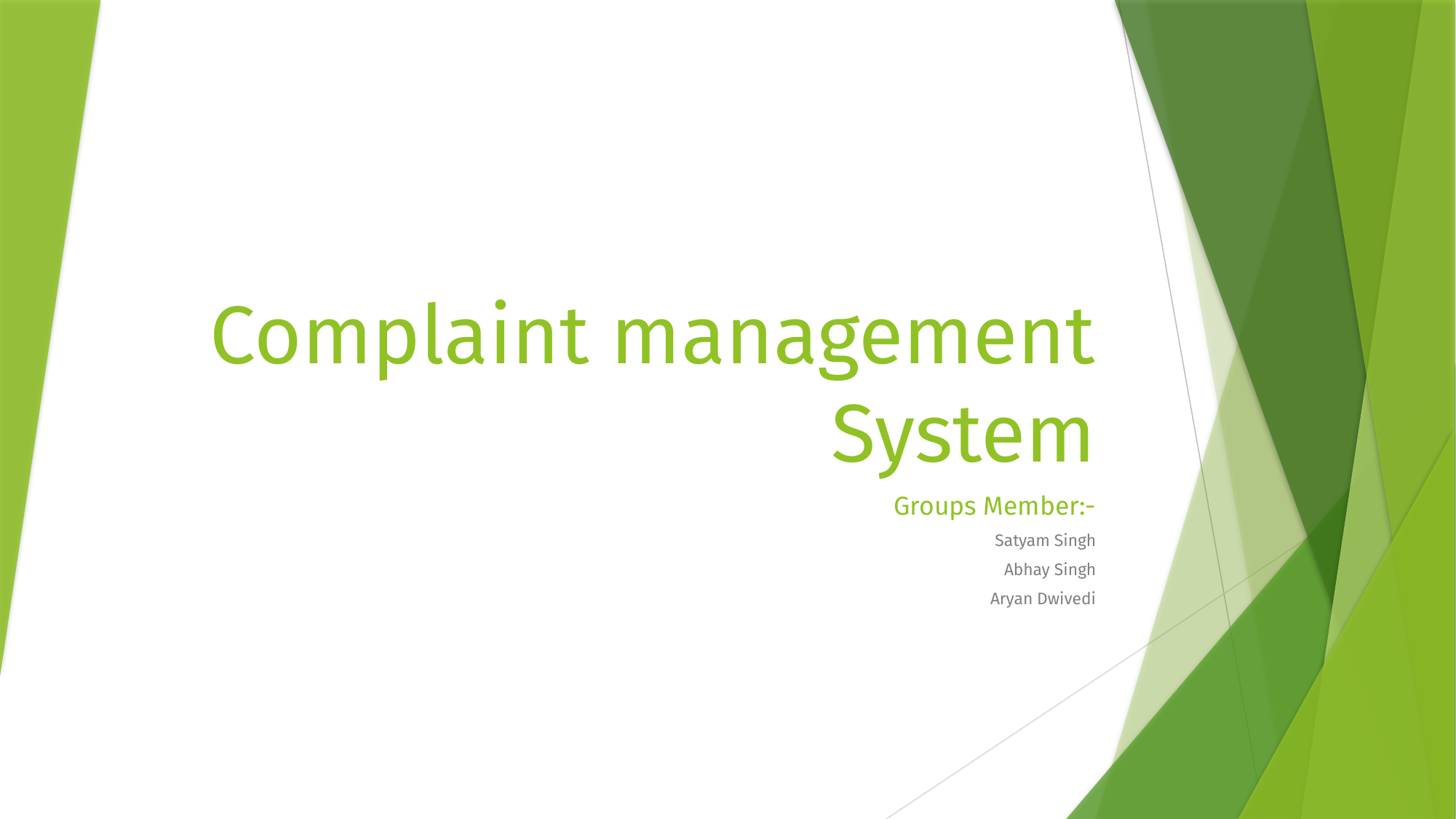

# Complaint management System
Groups Member:-
Satyam Singh
Abhay Singh
Aryan Dwivedi